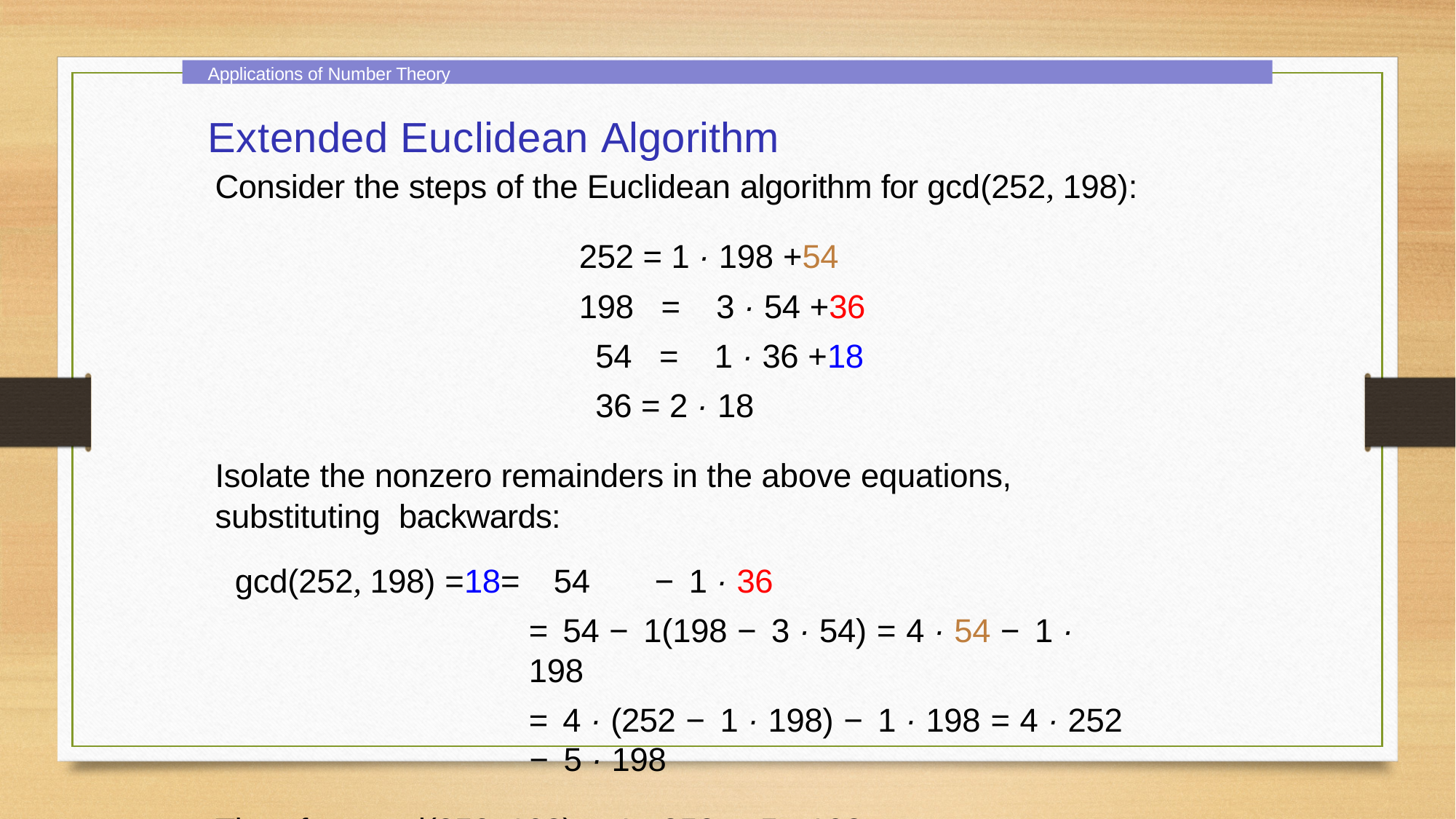

Applications of Number Theory
Extended Euclidean Algorithm
Consider the steps of the Euclidean algorithm for gcd(252, 198):
252 = 1 · 198 +54
198   =    3 · 54 +36
54   =    1 · 36 +18
36 = 2 · 18
Isolate the nonzero remainders in the above equations, substituting  backwards:

gcd(252, 198) =18=   54	− 1 · 36
= 54 − 1(198 − 3 · 54) = 4 · 54 − 1 · 198
= 4 · (252 − 1 · 198) − 1 · 198 = 4 · 252 − 5 · 198
Therefore, gcd(252, 198) = 4 · 252 − 5 · 198.